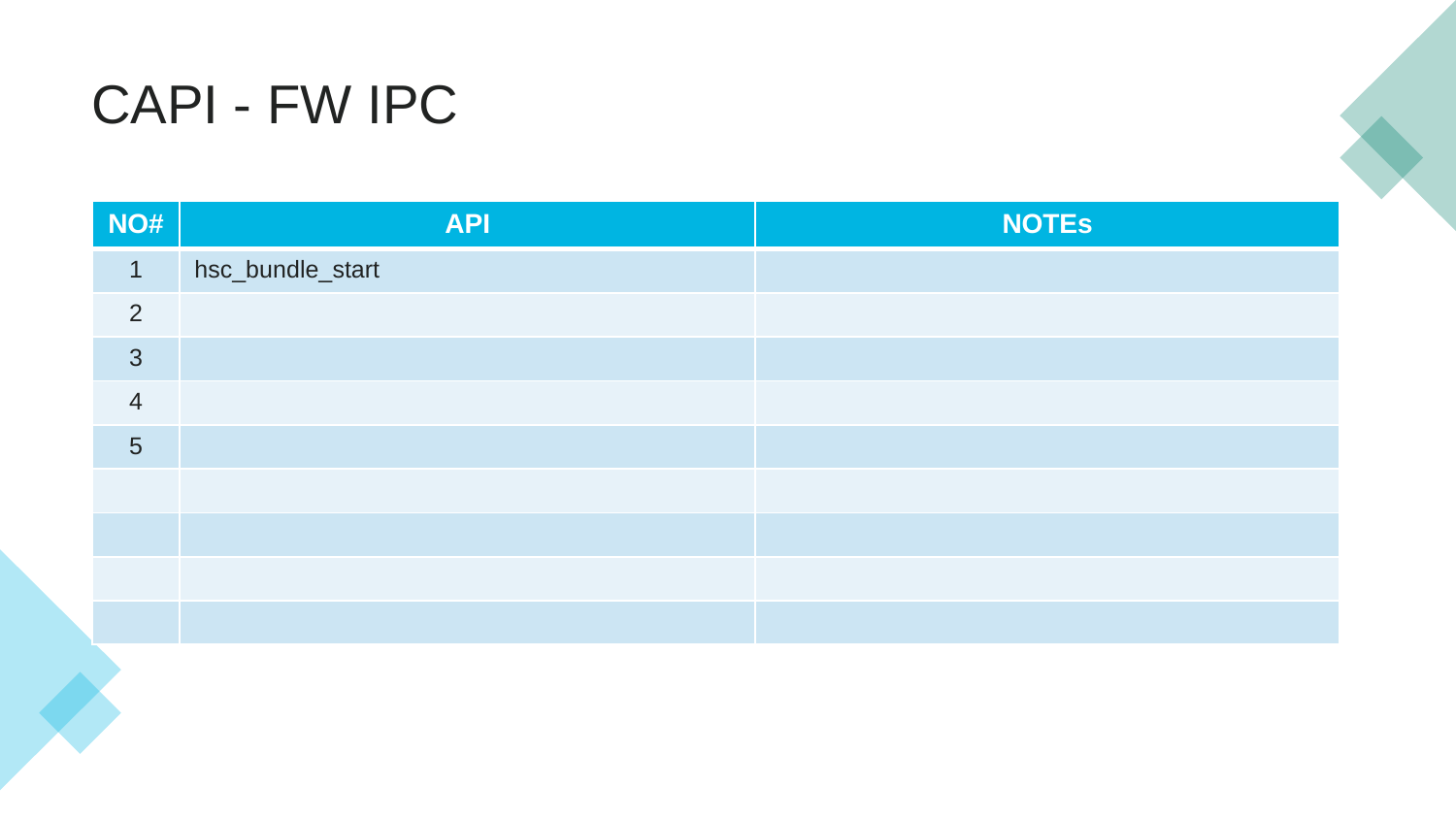

# CAPI - FW IPC
| NO# | API | NOTEs |
| --- | --- | --- |
| 1 | hsc\_bundle\_start |  |
| 2 |  |  |
| 3 |  |  |
| 4 |  |  |
| 5 |  |  |
|  |  |  |
|  |  |  |
|  |  |  |
|  |  |  |